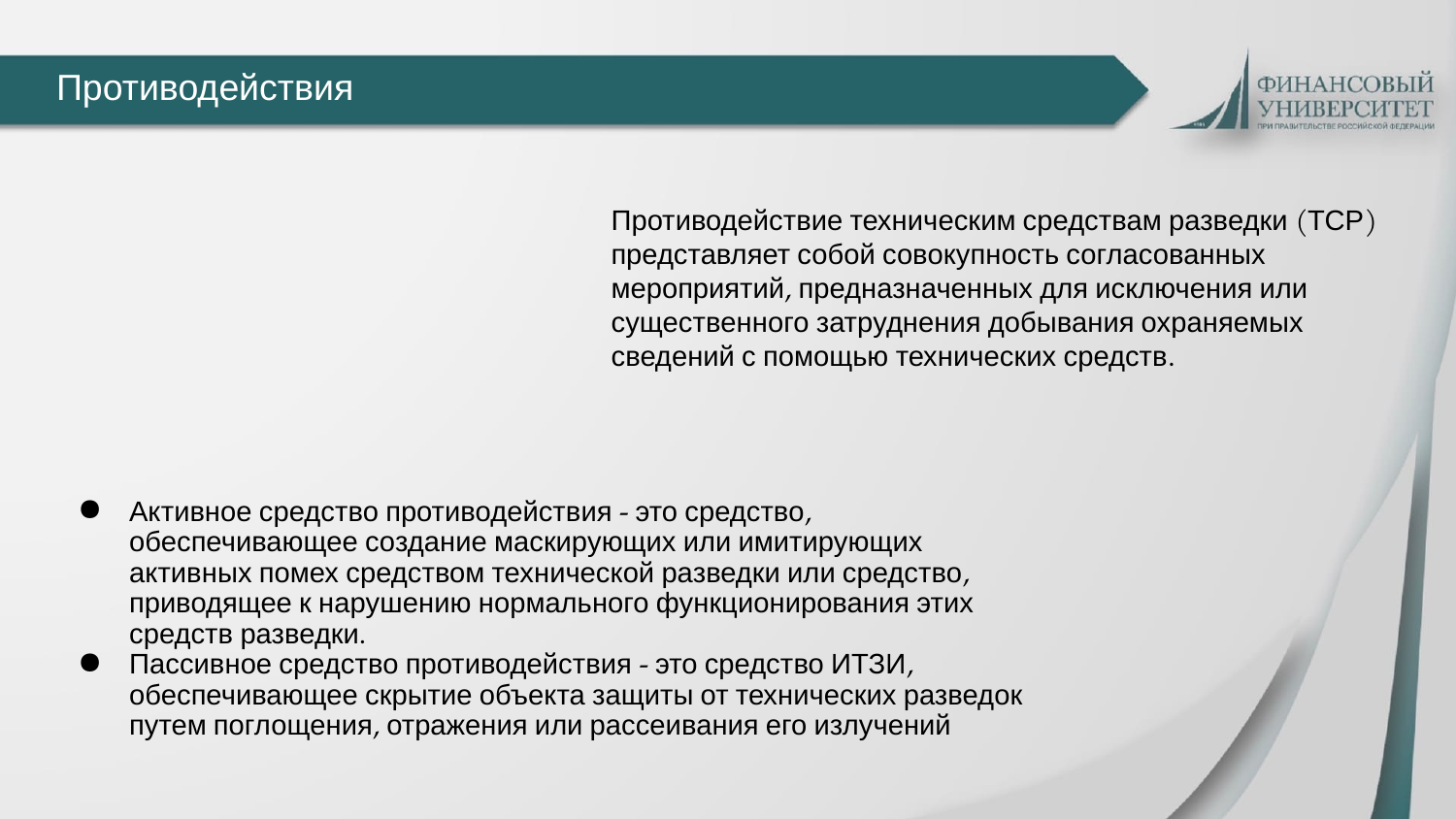

Противодействия
Противодействие техническим средствам разведки (ТСР) представляет собой совокупность согласованных мероприятий, предназначенных для исключения или существенного затруднения добывания охраняемых сведений с помощью технических средств.
Активное средство противодействия - это средство, обеспечивающее создание маскирующих или имитирующих активных помех средством технической разведки или средство, приводящее к нарушению нормального функционирования этих средств разведки.
Пассивное средство противодействия - это средство ИТЗИ, обеспечивающее скрытие объекта защиты от технических разведок путем поглощения, отражения или рассеивания его излучений